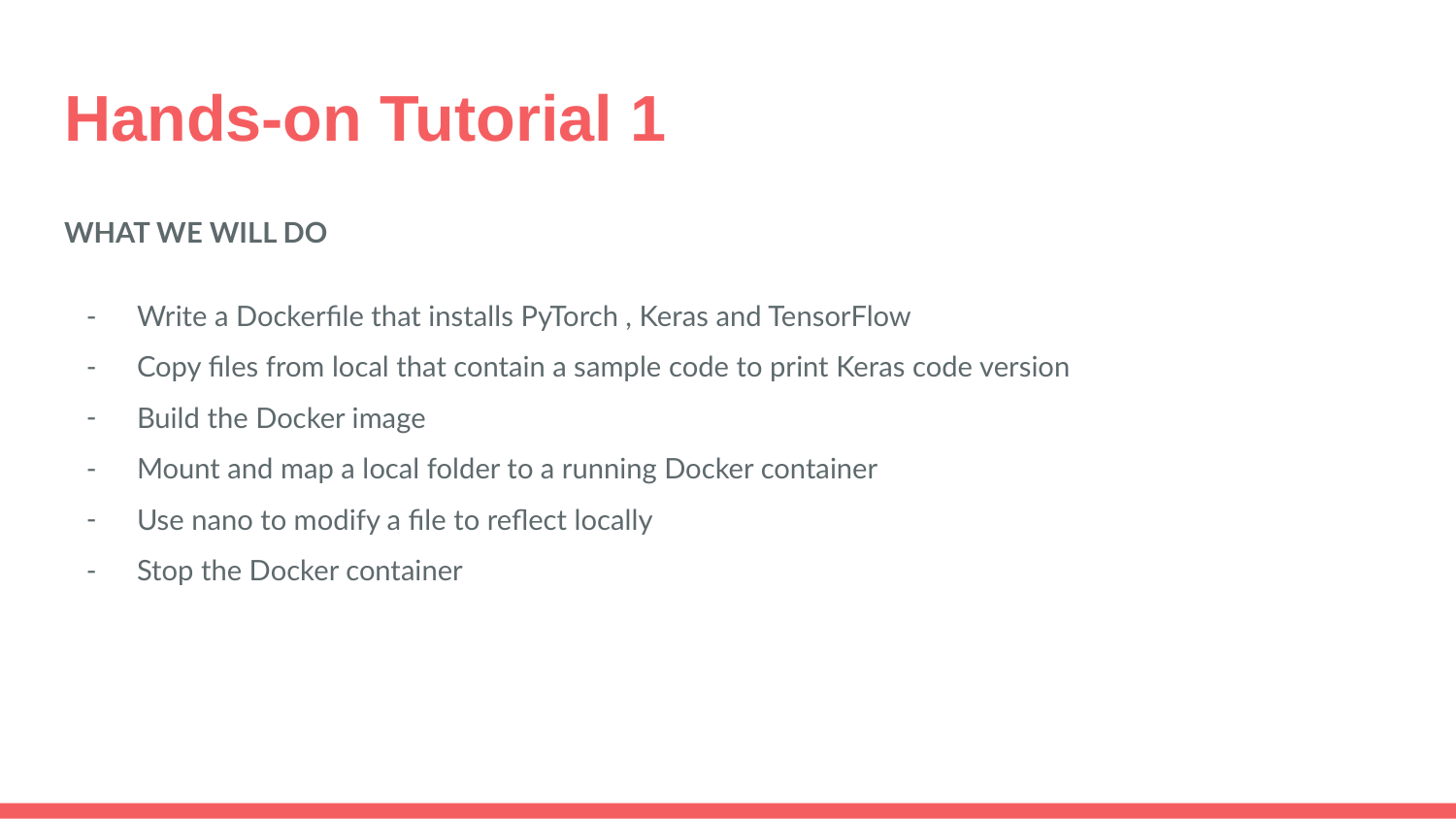

# Hands-on Tutorial 1
WHAT WE WILL DO
Write a Dockerfile that installs PyTorch , Keras and TensorFlow
Copy files from local that contain a sample code to print Keras code version
Build the Docker image
Mount and map a local folder to a running Docker container
Use nano to modify a file to reflect locally
Stop the Docker container